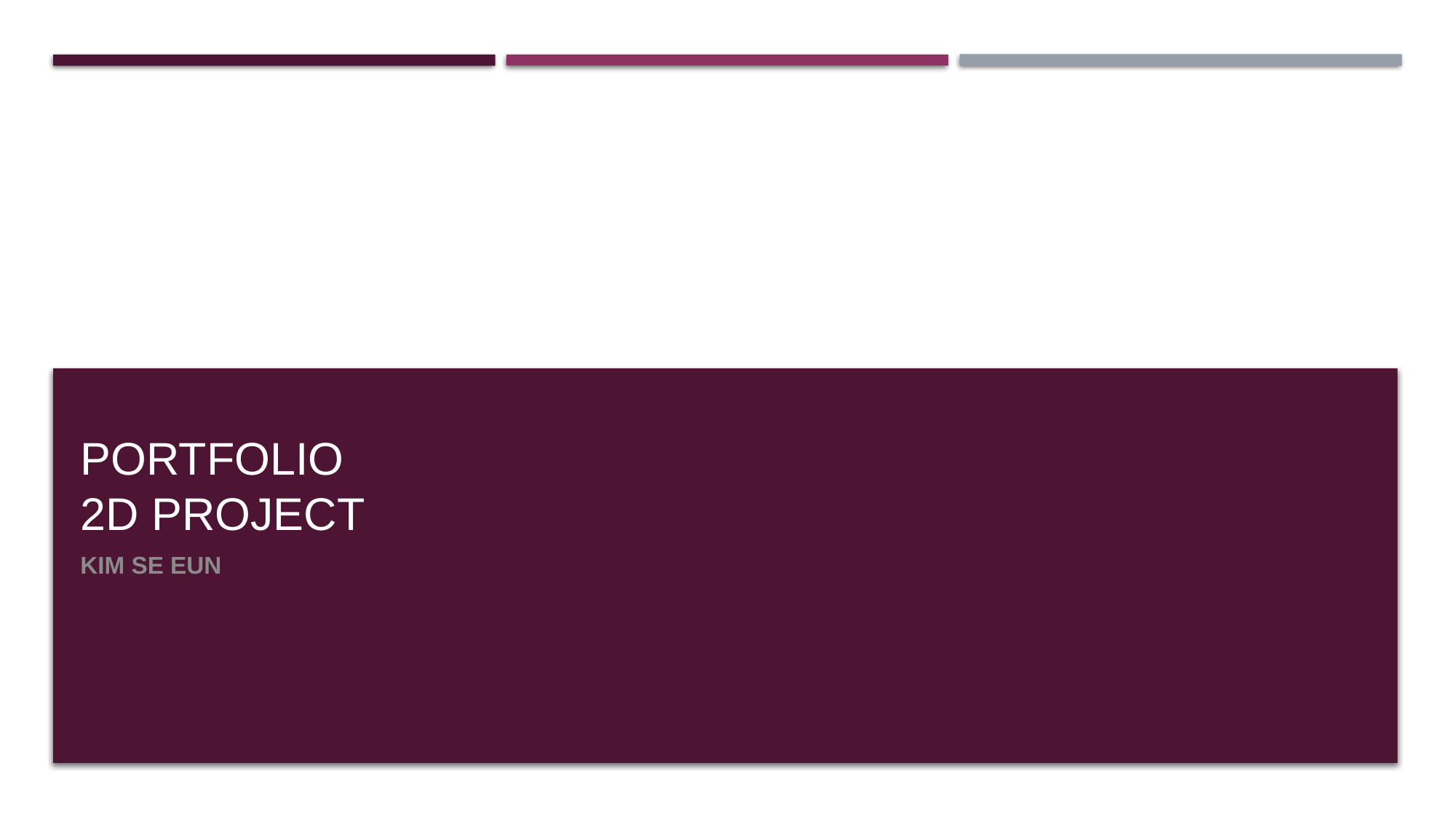

# Portfolio 2d project
KIM SE EUN